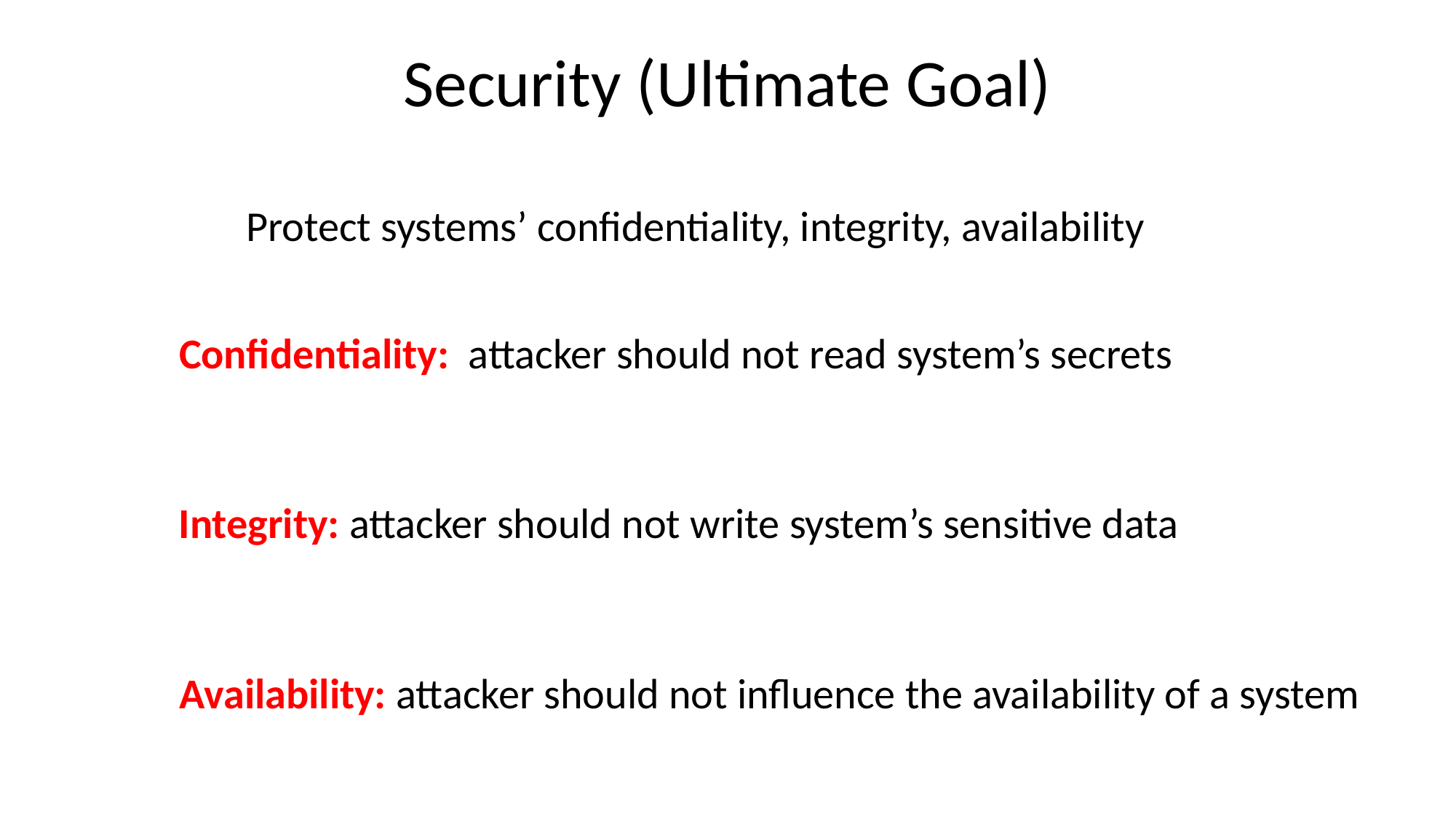

Security (Ultimate Goal)
Protect systems’ confidentiality, integrity, availability
Confidentiality:  attacker should not read system’s secrets
Integrity: attacker should not write system’s sensitive data
Availability: attacker should not influence the availability of a system